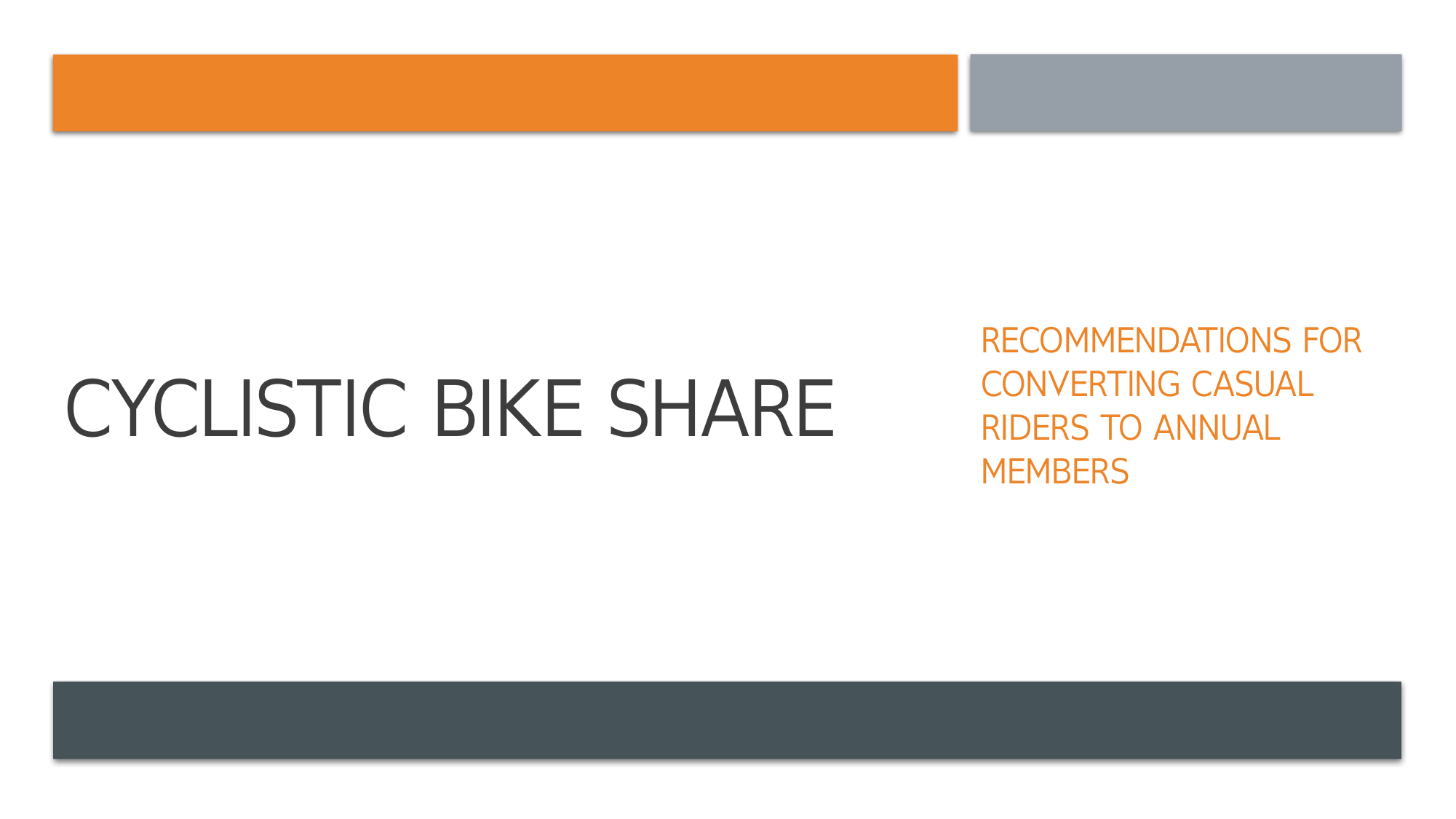

# Cyclistic bike share
recommendations for converting casual riders to annual members